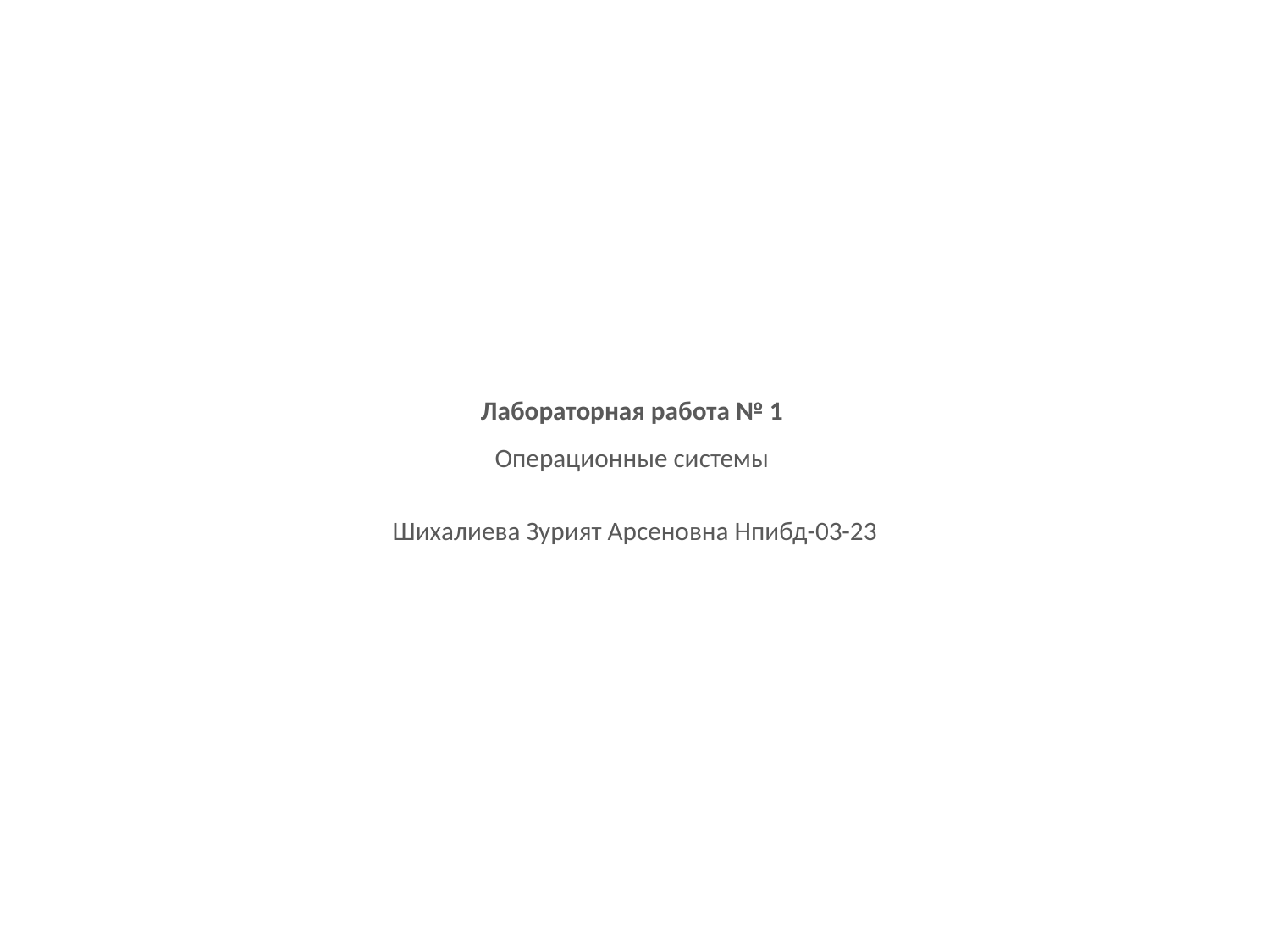

Лабораторная работа № 1

Операционные системы

Шихалиева Зурият Арсеновна Нпибд-03-23